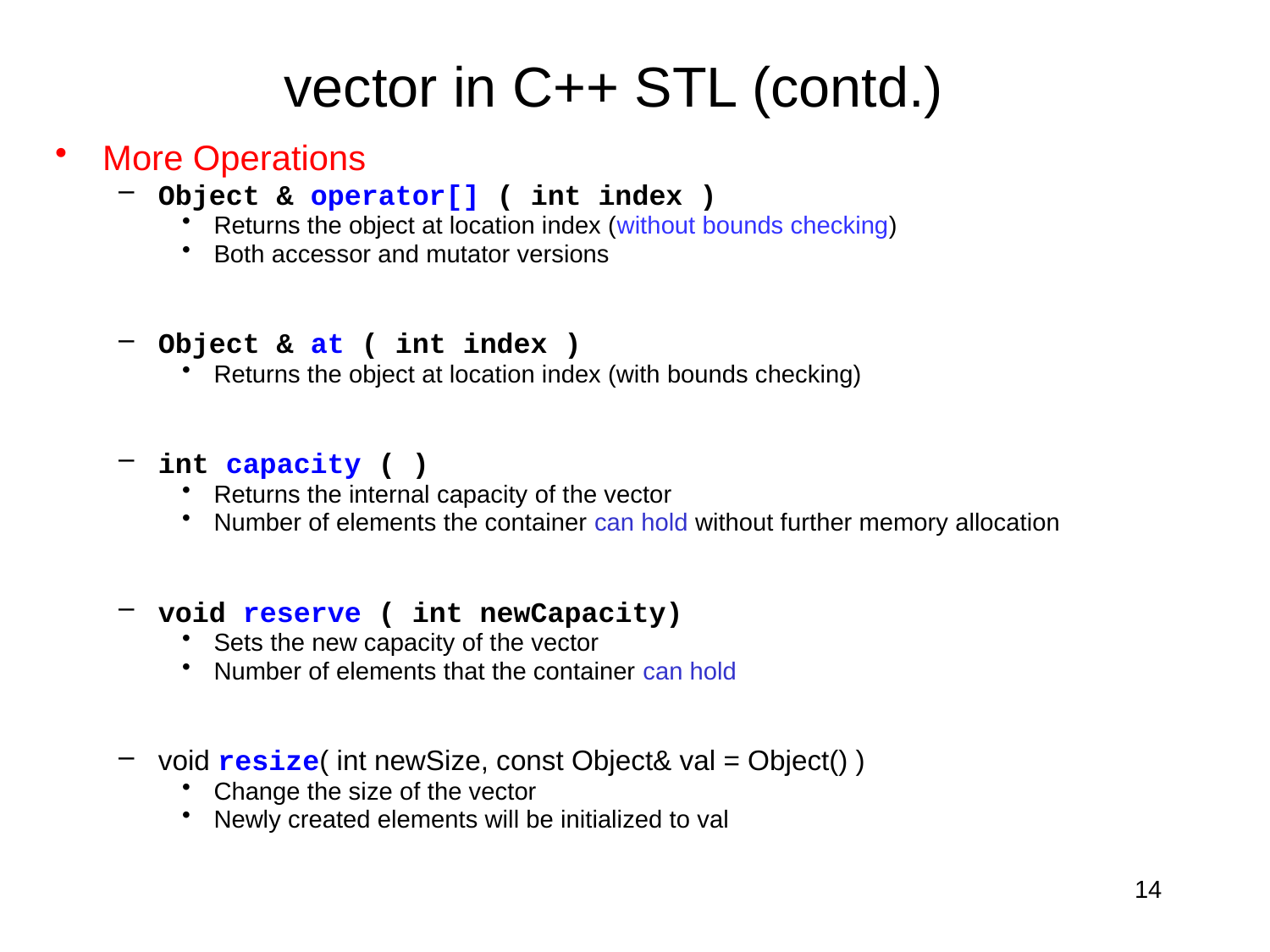

# vector in C++ STL (contd.)
More Operations
Object & operator[] ( int index )
Returns the object at location index (without bounds checking)
Both accessor and mutator versions

Object & at ( int index )
Returns the object at location index (with bounds checking)

int capacity ( )
Returns the internal capacity of the vector
Number of elements the container can hold without further memory allocation

void reserve ( int newCapacity)
Sets the new capacity of the vector
Number of elements that the container can hold

void resize( int newSize, const Object& val = Object() )
Change the size of the vector
Newly created elements will be initialized to val
14